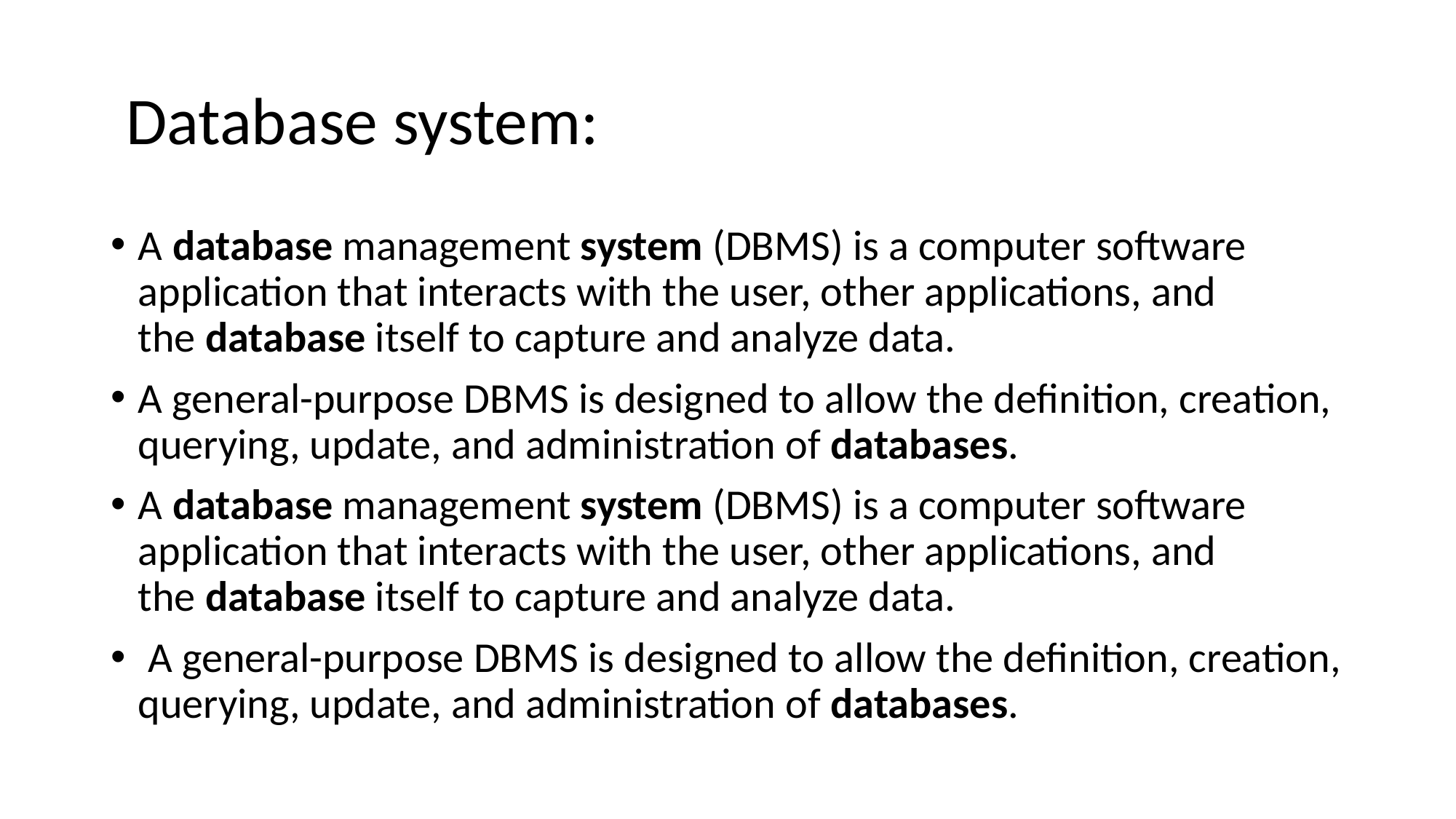

# Database system:
A database management system (DBMS) is a computer software application that interacts with the user, other applications, and the database itself to capture and analyze data.
A general-purpose DBMS is designed to allow the definition, creation, querying, update, and administration of databases.
A database management system (DBMS) is a computer software application that interacts with the user, other applications, and the database itself to capture and analyze data.
 A general-purpose DBMS is designed to allow the definition, creation, querying, update, and administration of databases.